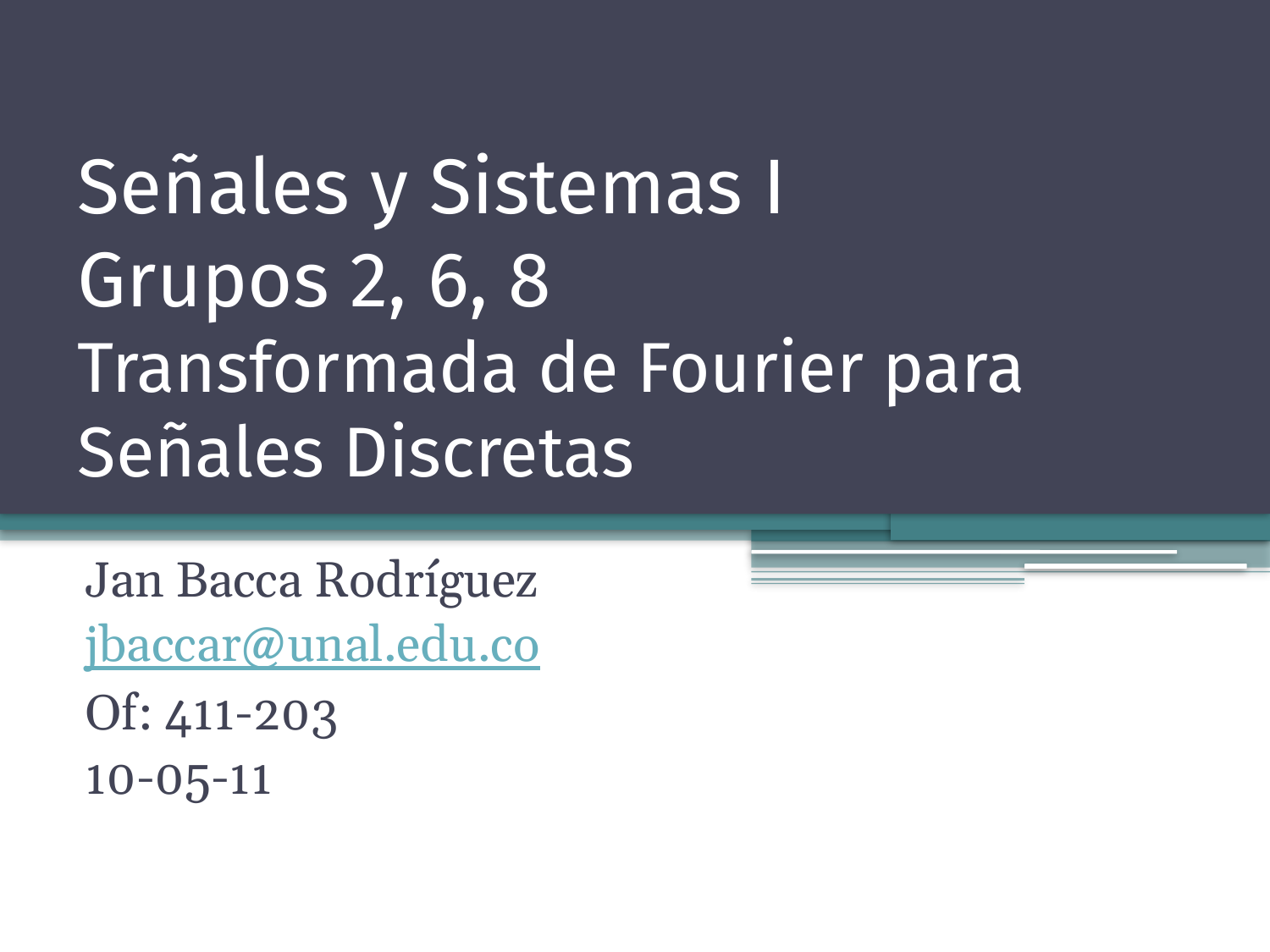

# Señales y Sistemas I Grupos 2, 6, 8 Transformada de Fourier para Señales Discretas
Jan Bacca Rodríguez
jbaccar@unal.edu.co
Of: 411-203
10-05-11